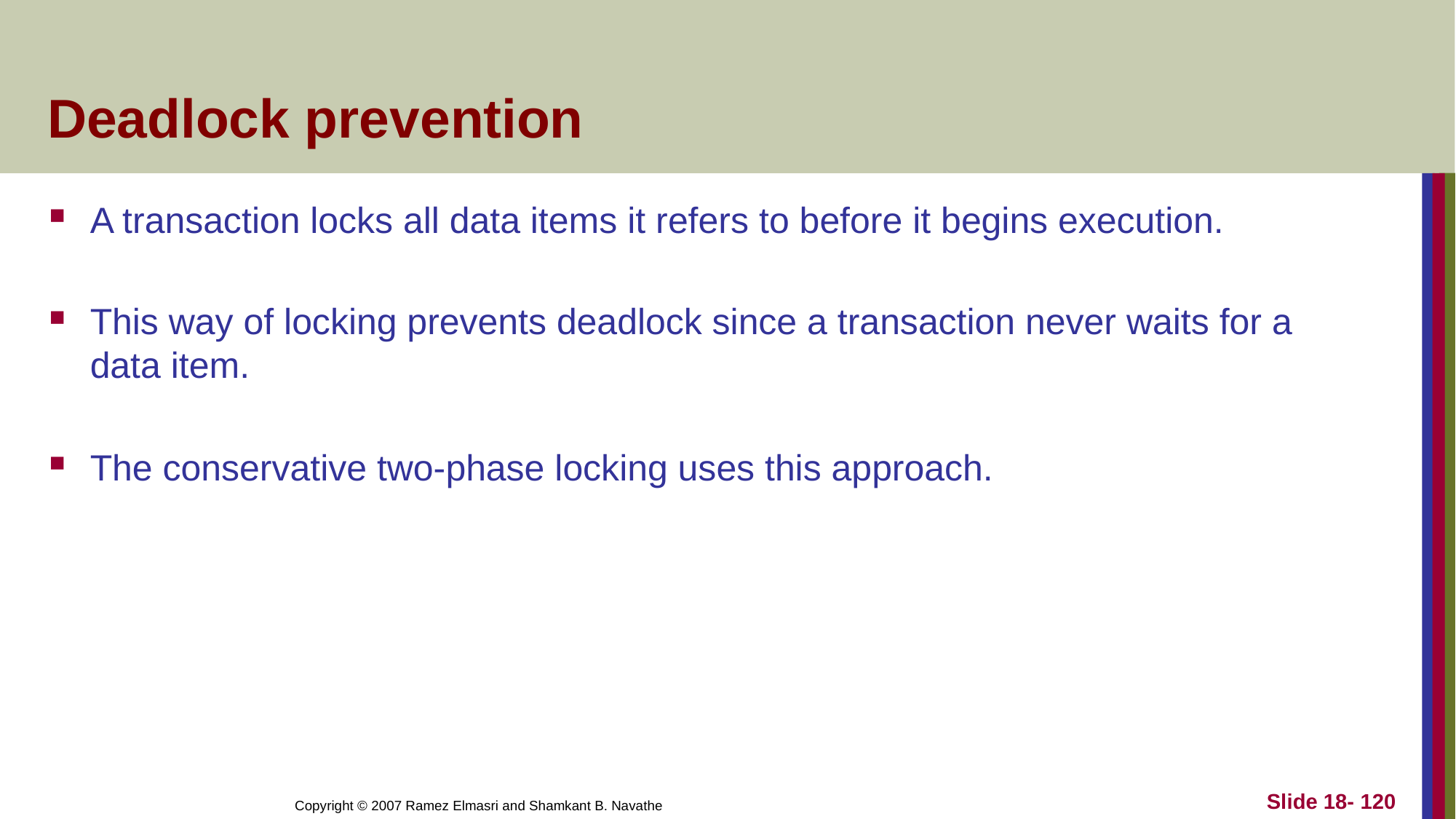

# Deadlock prevention
A transaction locks all data items it refers to before it begins execution.

This way of locking prevents deadlock since a transaction never waits for a data item.

The conservative two-phase locking uses this approach.
Copyright © 2007 Ramez Elmasri and Shamkant B. Navathe
Slide 18- 120